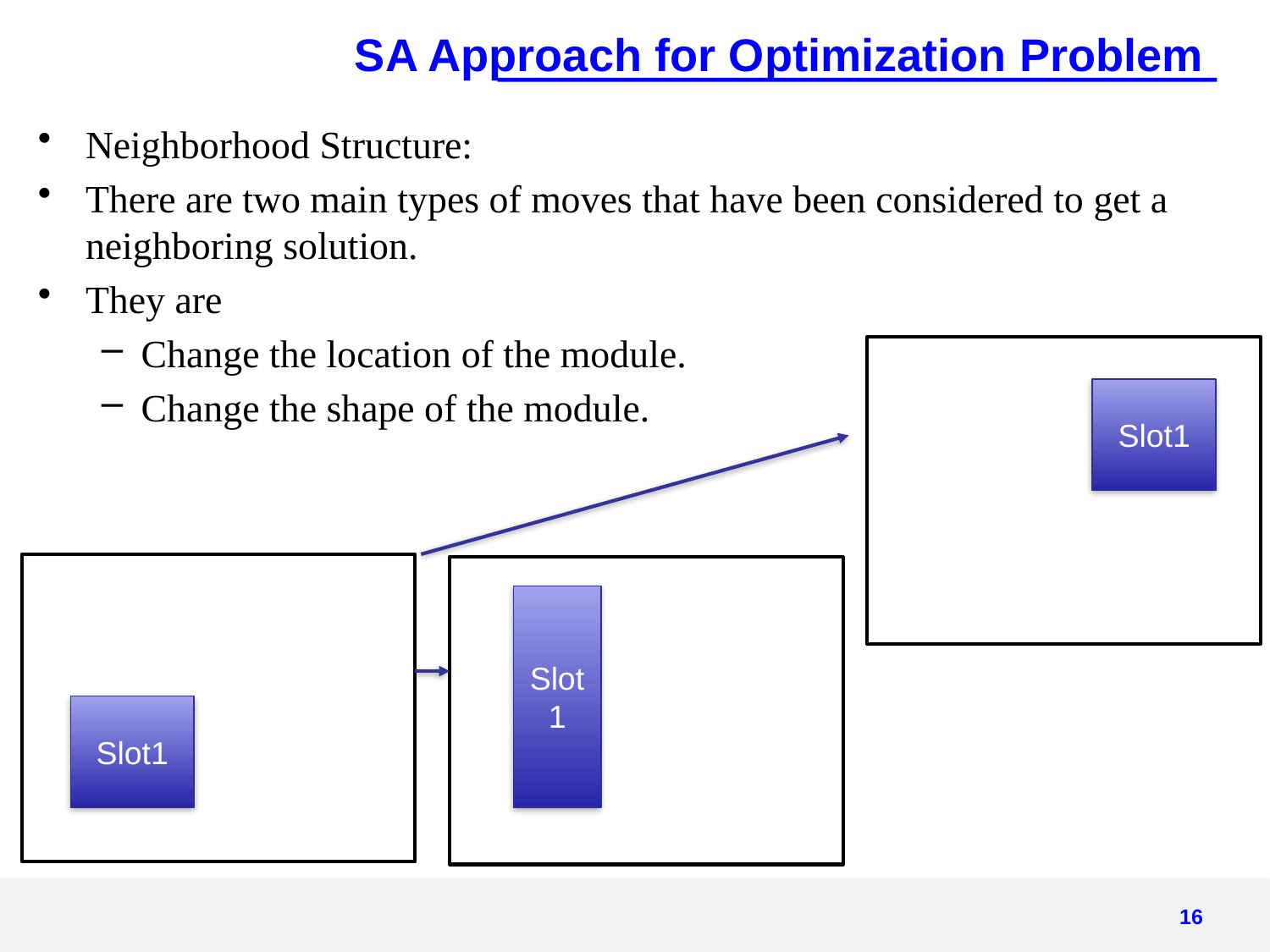

# SA Approach for Optimization Problem
Neighborhood Structure:
There are two main types of moves that have been considered to get a neighboring solution.
They are
Change the location of the module.
Change the shape of the module.

Slot1

Slot1
Slot1
16